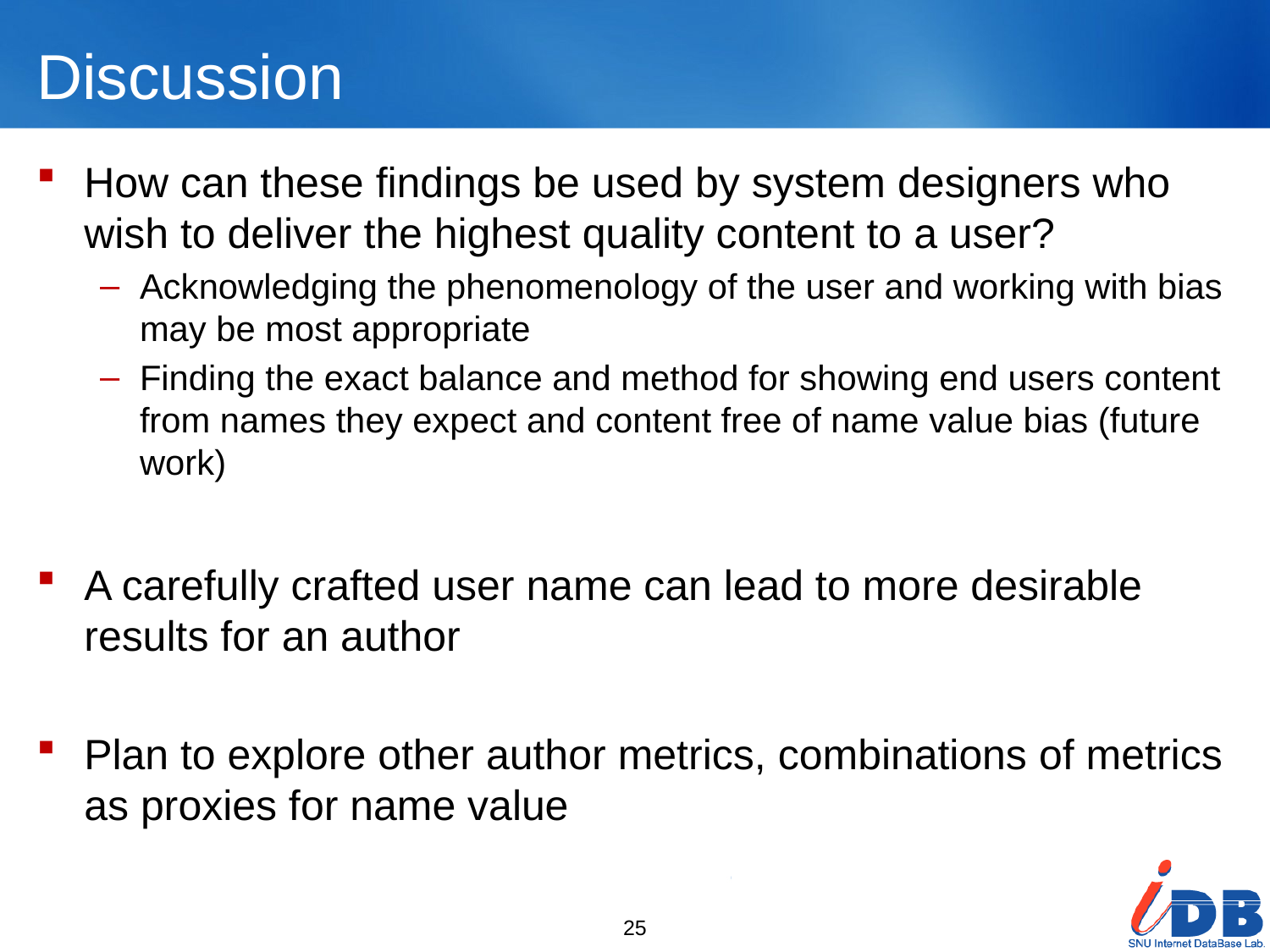

# Discussion
How can these findings be used by system designers who wish to deliver the highest quality content to a user?
Acknowledging the phenomenology of the user and working with bias may be most appropriate
Finding the exact balance and method for showing end users content from names they expect and content free of name value bias (future work)

A carefully crafted user name can lead to more desirable results for an author

Plan to explore other author metrics, combinations of metrics as proxies for name value
25